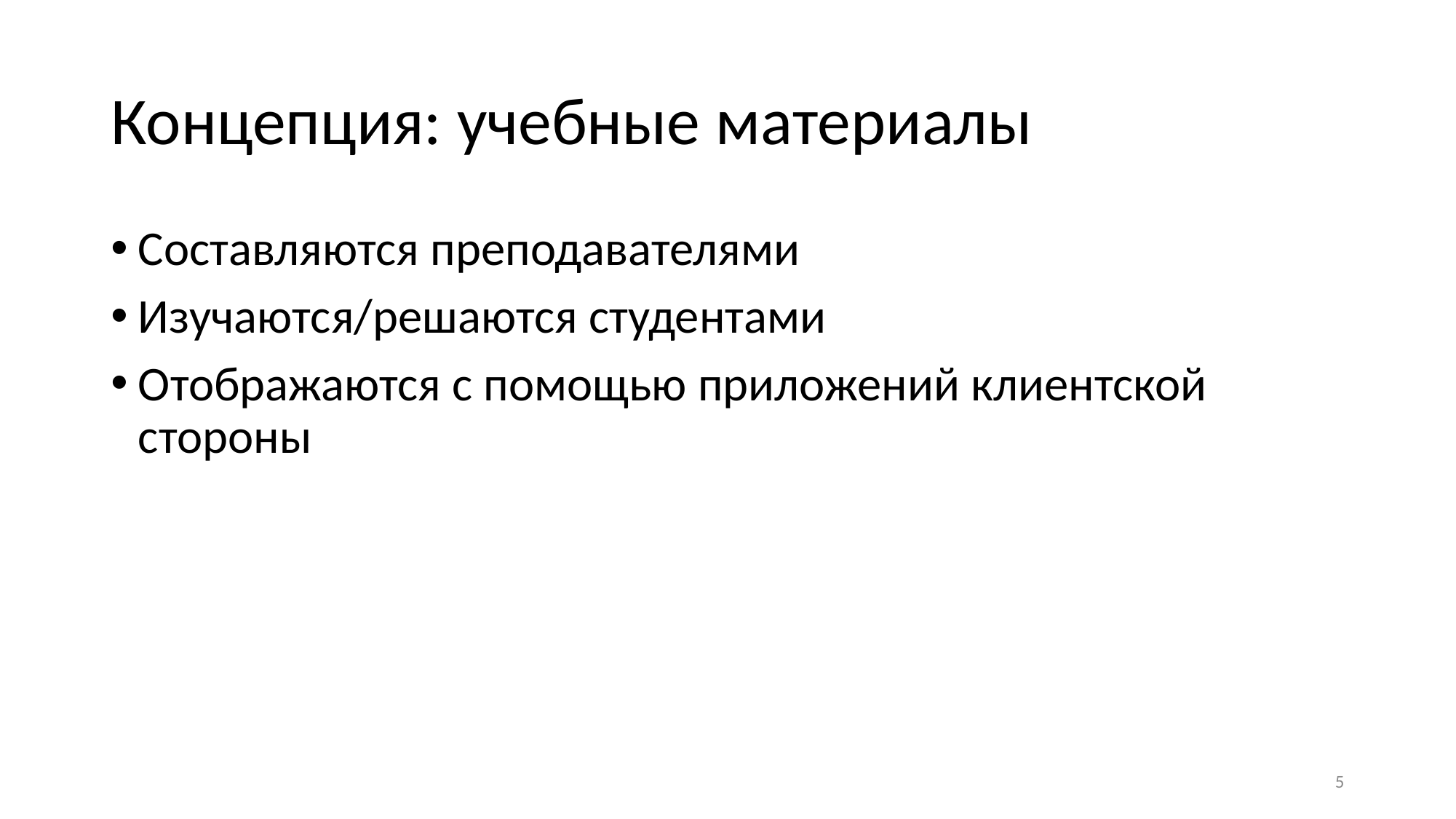

# Концепция: учебные материалы
Составляются преподавателями
Изучаются/решаются студентами
Отображаются с помощью приложений клиентской стороны
5